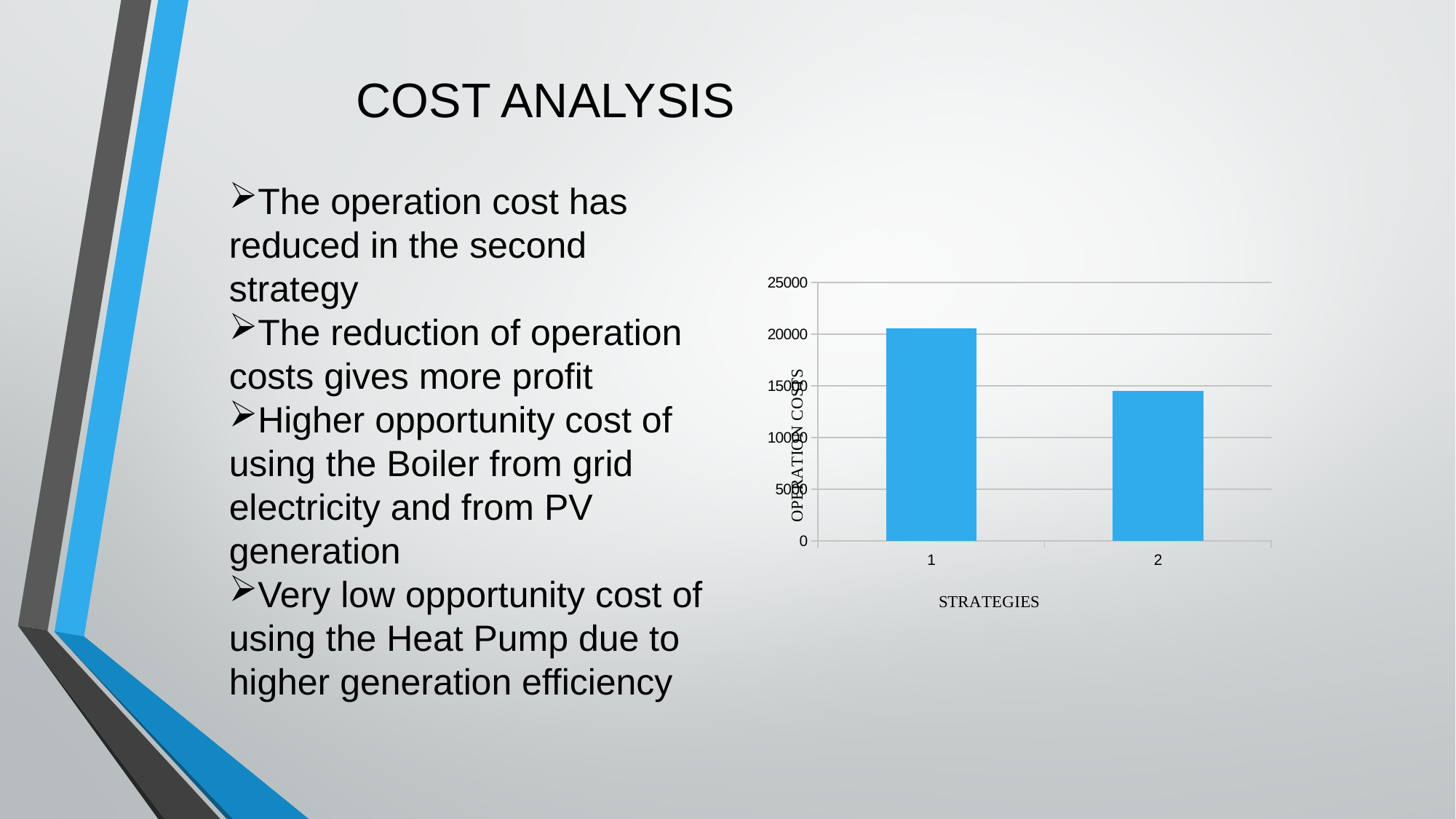

COST ANALYSIS
The operation cost has reduced in the second strategy
The reduction of operation costs gives more profit
Higher opportunity cost of using the Boiler from grid electricity and from PV generation
Very low opportunity cost of using the Heat Pump due to higher generation efficiency

### Chart

| Category |  |
|---|---|